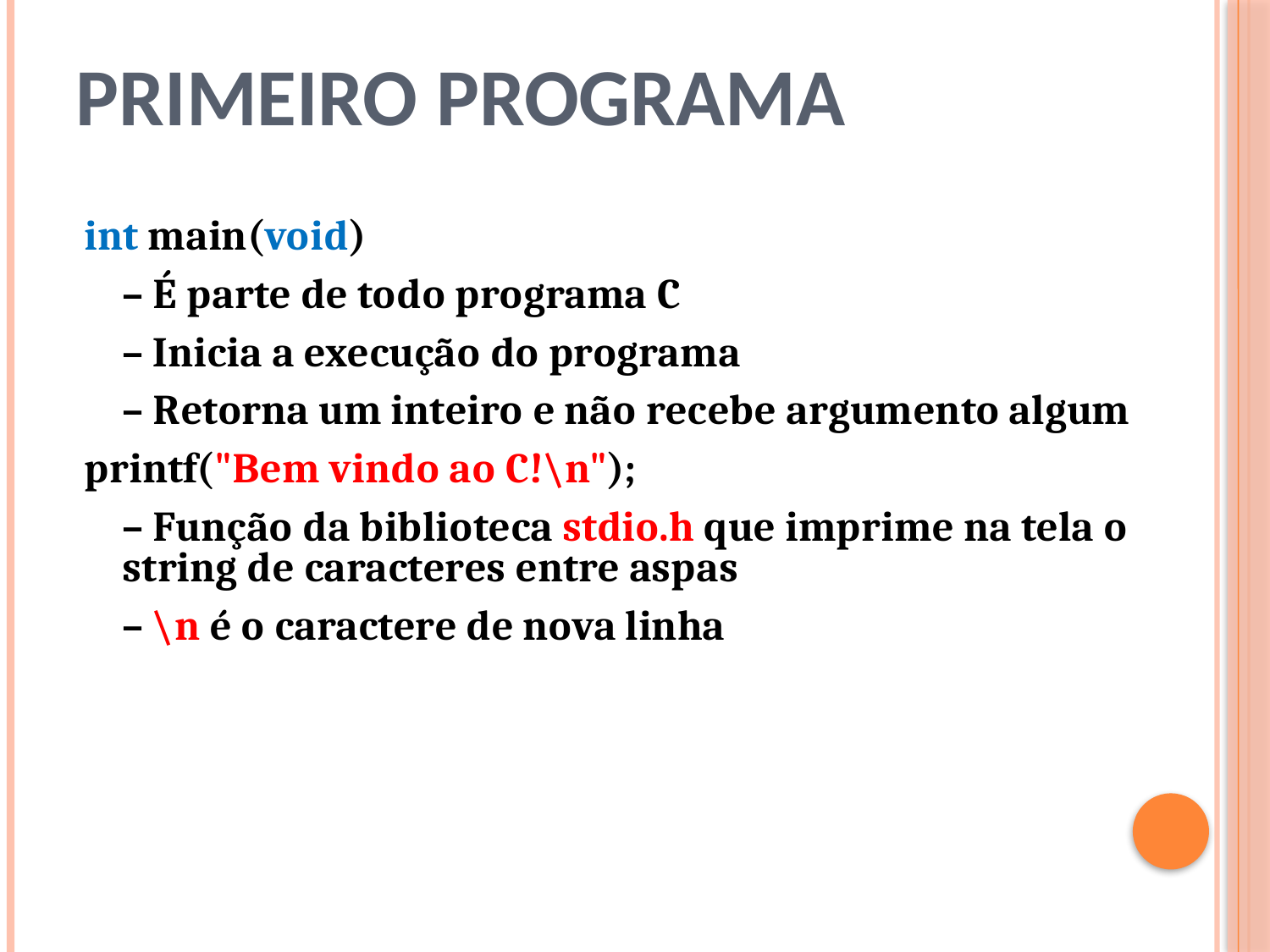

# Primeiro Programa
int main(void)
	– É parte de todo programa C
	– Inicia a execução do programa
	– Retorna um inteiro e não recebe argumento algum
printf("Bem vindo ao C!\n");
	– Função da biblioteca stdio.h que imprime na tela o string de caracteres entre aspas
	– \n é o caractere de nova linha